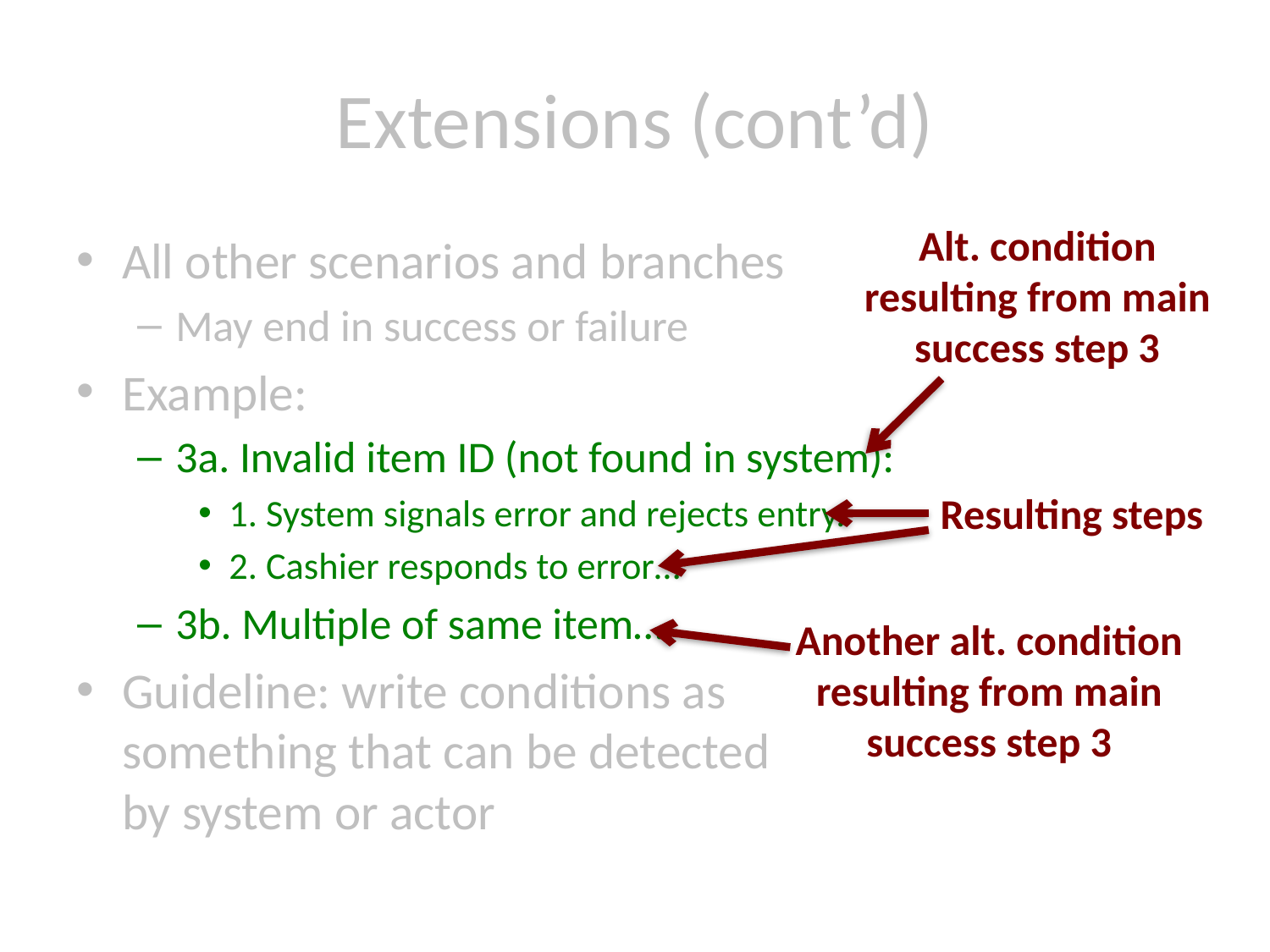

# Extensions (cont’d)
Alt. condition
resulting from main
success step 3
All other scenarios and branches
May end in success or failure
Example:
3a. Invalid item ID (not found in system):
1. System signals error and rejects entry.
2. Cashier responds to error…
3b. Multiple of same item…
Guideline: write conditions as
something that can be detected
by system or actor
Resulting steps
Another alt. condition
resulting from main
success step 3